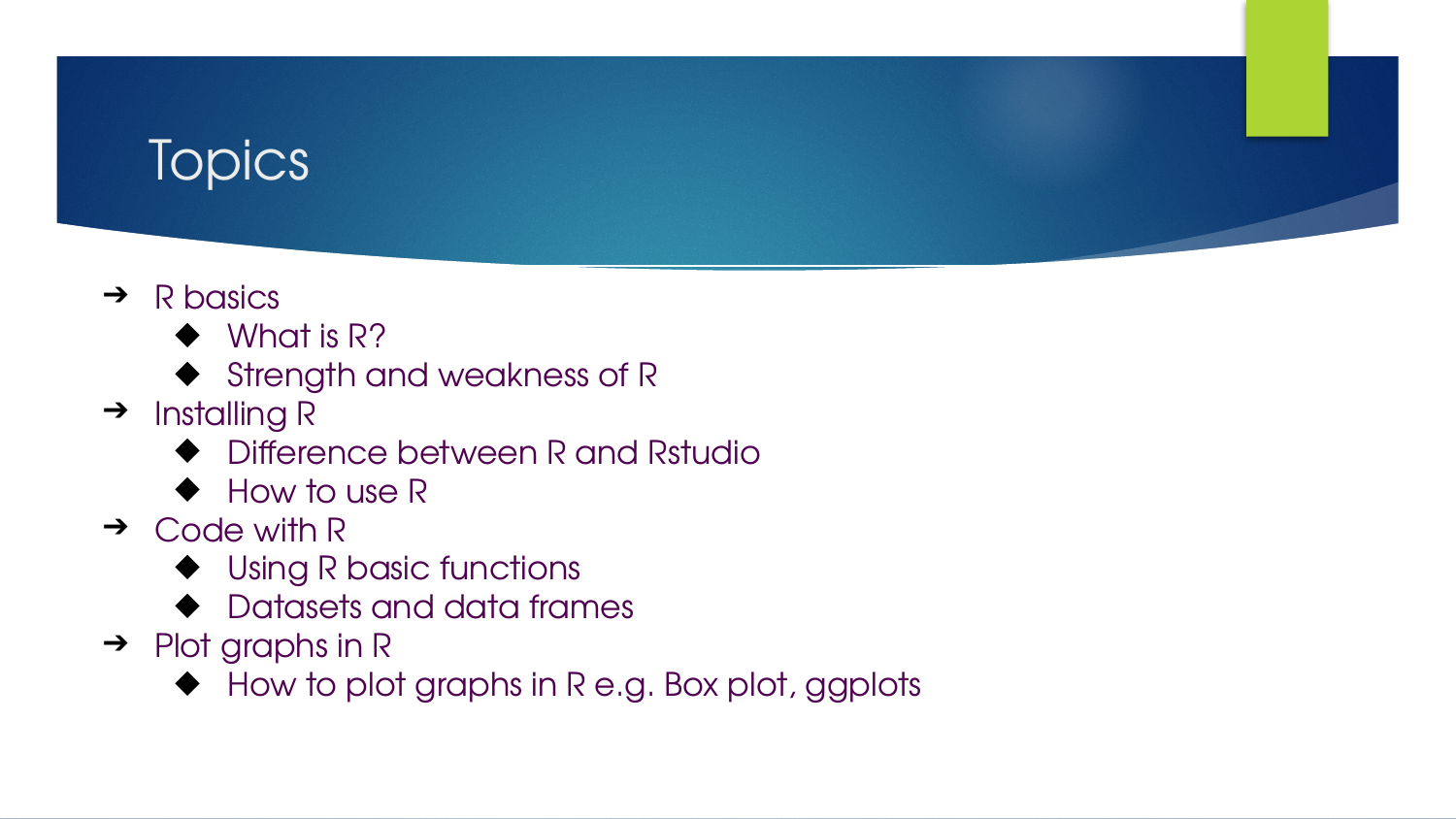

# Topics
R basics
What is R?
Strength and weakness of R
Installing R
Difference between R and Rstudio
How to use R
Code with R
Using R basic functions
Datasets and data frames
Plot graphs in R
How to plot graphs in R e.g. Box plot, ggplots